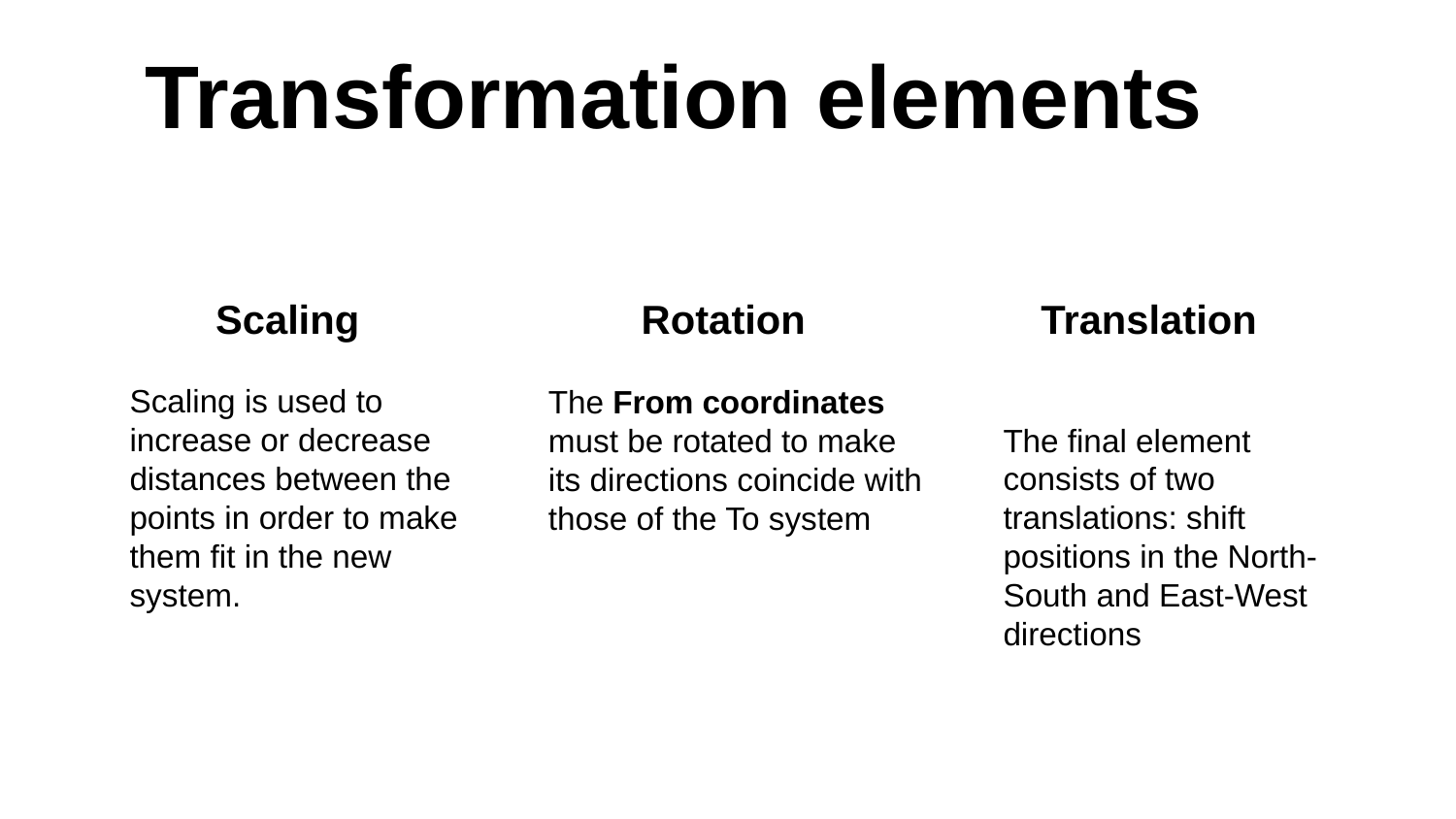

Transformation elements
Scaling
Rotation
Translation
Scaling is used to increase or decrease distances between the points in order to make them fit in the new system.
The From coordinates must be rotated to make its directions coincide with those of the To system
The final element consists of two translations: shift positions in the North-South and East-West directions